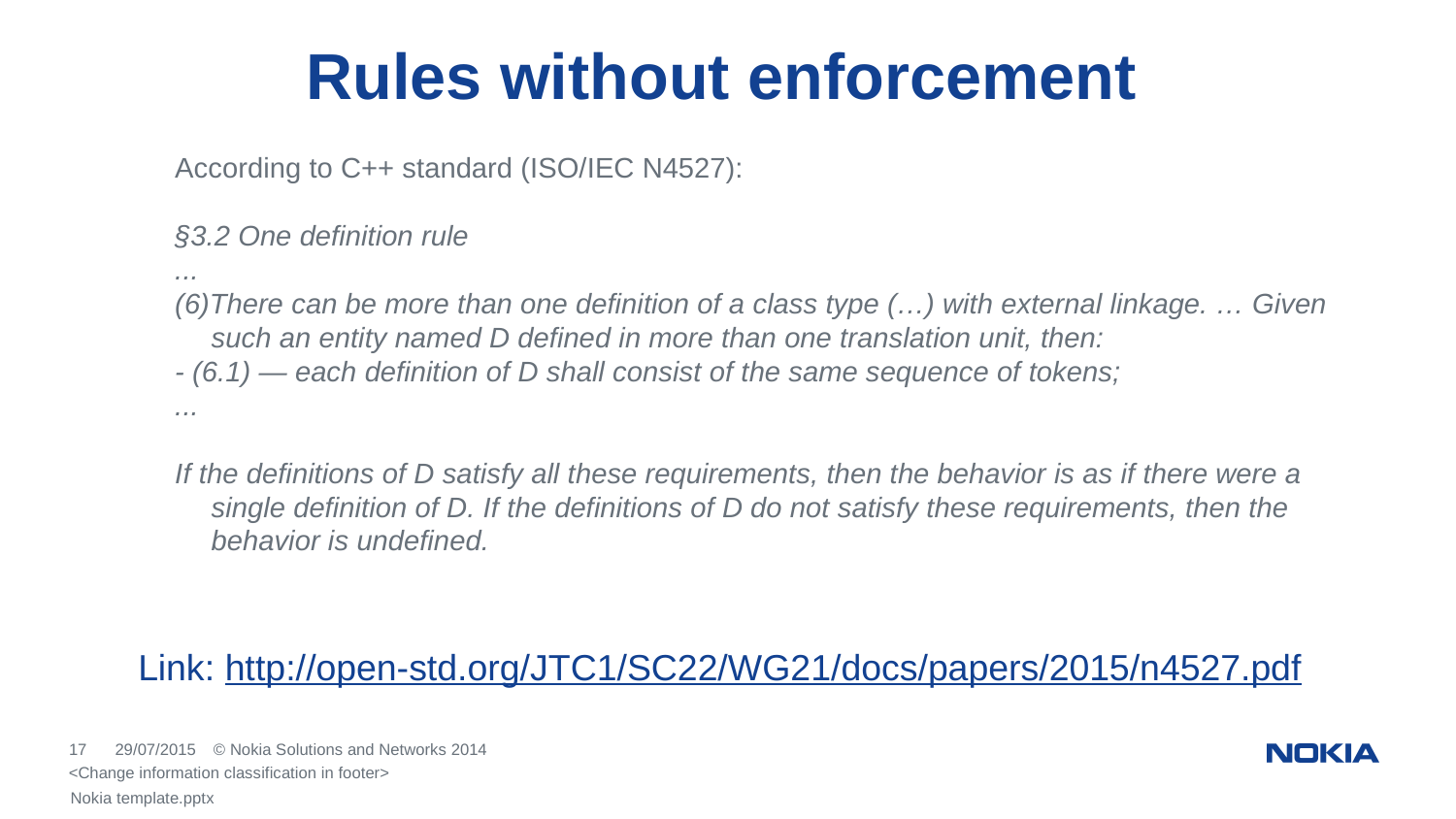

# Rules without enforcement
According to C++ standard (ISO/IEC N4527):

§3.2 One definition rule
...
(6)There can be more than one definition of a class type (…) with external linkage. … Given such an entity named D defined in more than one translation unit, then:
- (6.1) — each definition of D shall consist of the same sequence of tokens;
...

If the definitions of D satisfy all these requirements, then the behavior is as if there were a single definition of D. If the definitions of D do not satisfy these requirements, then the behavior is undefined.

Link: http://open-std.org/JTC1/SC22/WG21/docs/papers/2015/n4527.pdf
<Change information classification in footer>